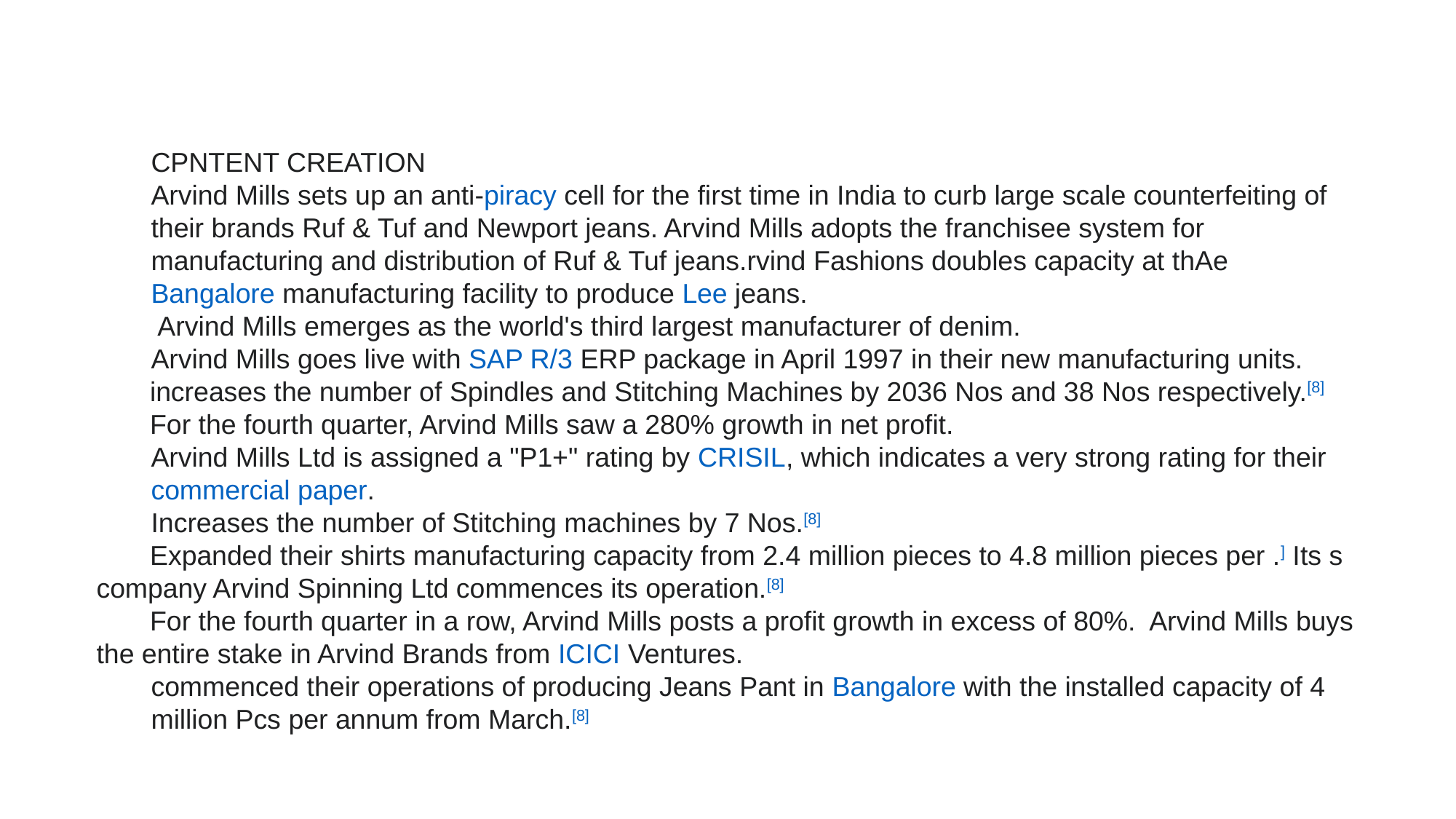

CPNTENT CREATION
Arvind Mills sets up an anti-piracy cell for the first time in India to curb large scale counterfeiting of their brands Ruf & Tuf and Newport jeans. Arvind Mills adopts the franchisee system for manufacturing and distribution of Ruf & Tuf jeans.rvind Fashions doubles capacity at thAe Bangalore manufacturing facility to produce Lee jeans.
        Arvind Mills emerges as the world's third largest manufacturer of denim.
Arvind Mills goes live with SAP R/3 ERP package in April 1997 in their new manufacturing units.
       increases the number of Spindles and Stitching Machines by 2036 Nos and 38 Nos respectively.[8]
       For the fourth quarter, Arvind Mills saw a 280% growth in net profit.
Arvind Mills Ltd is assigned a "P1+" rating by CRISIL, which indicates a very strong rating for their commercial paper.
Increases the number of Stitching machines by 7 Nos.[8]
       Expanded their shirts manufacturing capacity from 2.4 million pieces to 4.8 million pieces per .] Its s   company Arvind Spinning Ltd commences its operation.[8]
       For the fourth quarter in a row, Arvind Mills posts a profit growth in excess of 80%.  Arvind Mills buys the entire stake in Arvind Brands from ICICI Ventures.
commenced their operations of producing Jeans Pant in Bangalore with the installed capacity of 4 million Pcs per annum from March.[8]